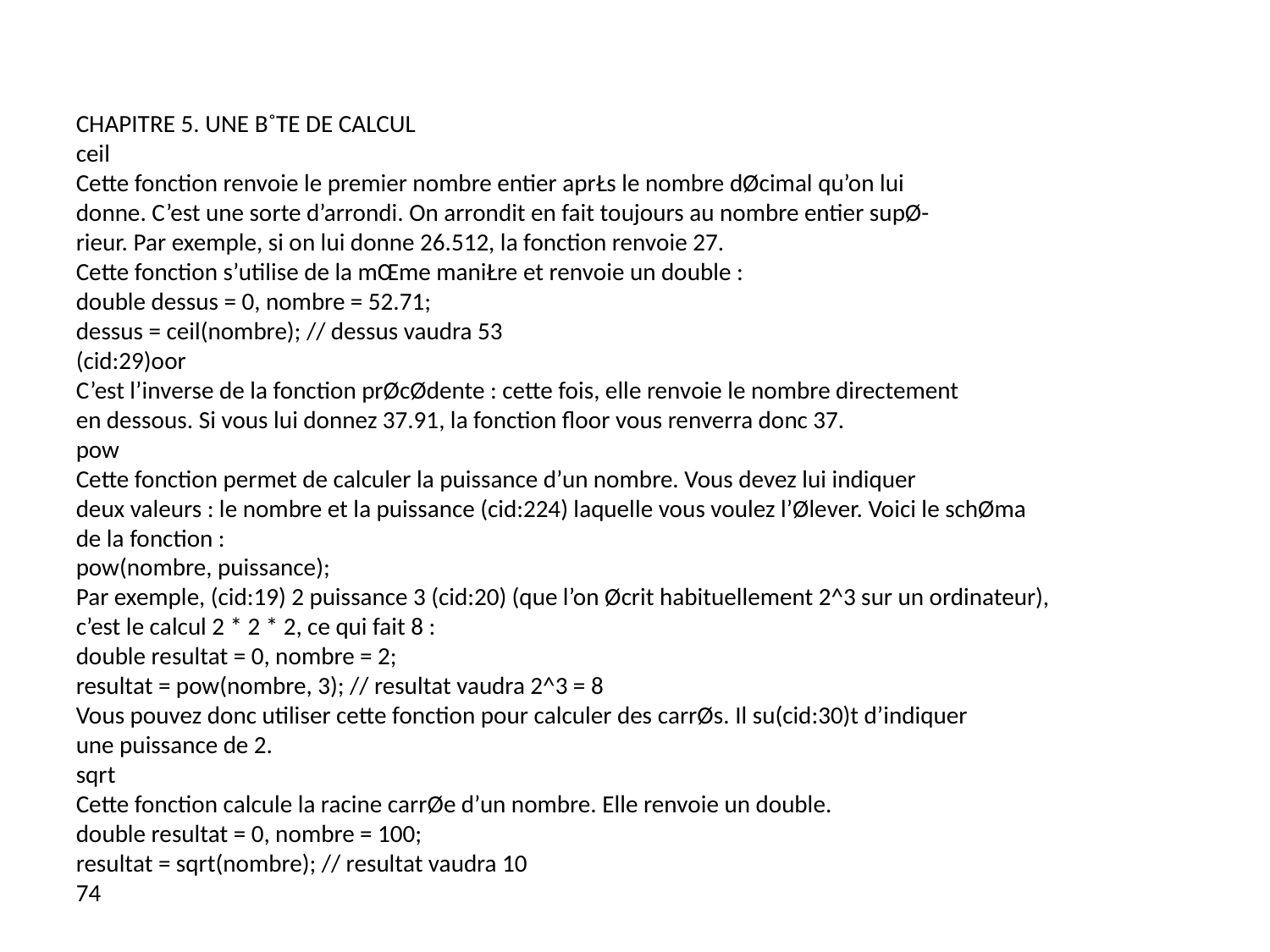

CHAPITRE 5. UNE B˚TE DE CALCUL
ceil
Cette fonction renvoie le premier nombre entier aprŁs le nombre dØcimal qu’on lui
donne. C’est une sorte d’arrondi. On arrondit en fait toujours au nombre entier supØ-
rieur. Par exemple, si on lui donne 26.512, la fonction renvoie 27.
Cette fonction s’utilise de la mŒme maniŁre et renvoie un double :
double dessus = 0, nombre = 52.71;
dessus = ceil(nombre); // dessus vaudra 53
(cid:29)oor
C’est l’inverse de la fonction prØcØdente : cette fois, elle renvoie le nombre directement
en dessous. Si vous lui donnez 37.91, la fonction floor vous renverra donc 37.
pow
Cette fonction permet de calculer la puissance d’un nombre. Vous devez lui indiquer
deux valeurs : le nombre et la puissance (cid:224) laquelle vous voulez l’Ølever. Voici le schØma
de la fonction :
pow(nombre, puissance);
Par exemple, (cid:19) 2 puissance 3 (cid:20) (que l’on Øcrit habituellement 2^3 sur un ordinateur),
c’est le calcul 2 * 2 * 2, ce qui fait 8 :
double resultat = 0, nombre = 2;
resultat = pow(nombre, 3); // resultat vaudra 2^3 = 8
Vous pouvez donc utiliser cette fonction pour calculer des carrØs. Il su(cid:30)t d’indiquer
une puissance de 2.
sqrt
Cette fonction calcule la racine carrØe d’un nombre. Elle renvoie un double.
double resultat = 0, nombre = 100;
resultat = sqrt(nombre); // resultat vaudra 10
74